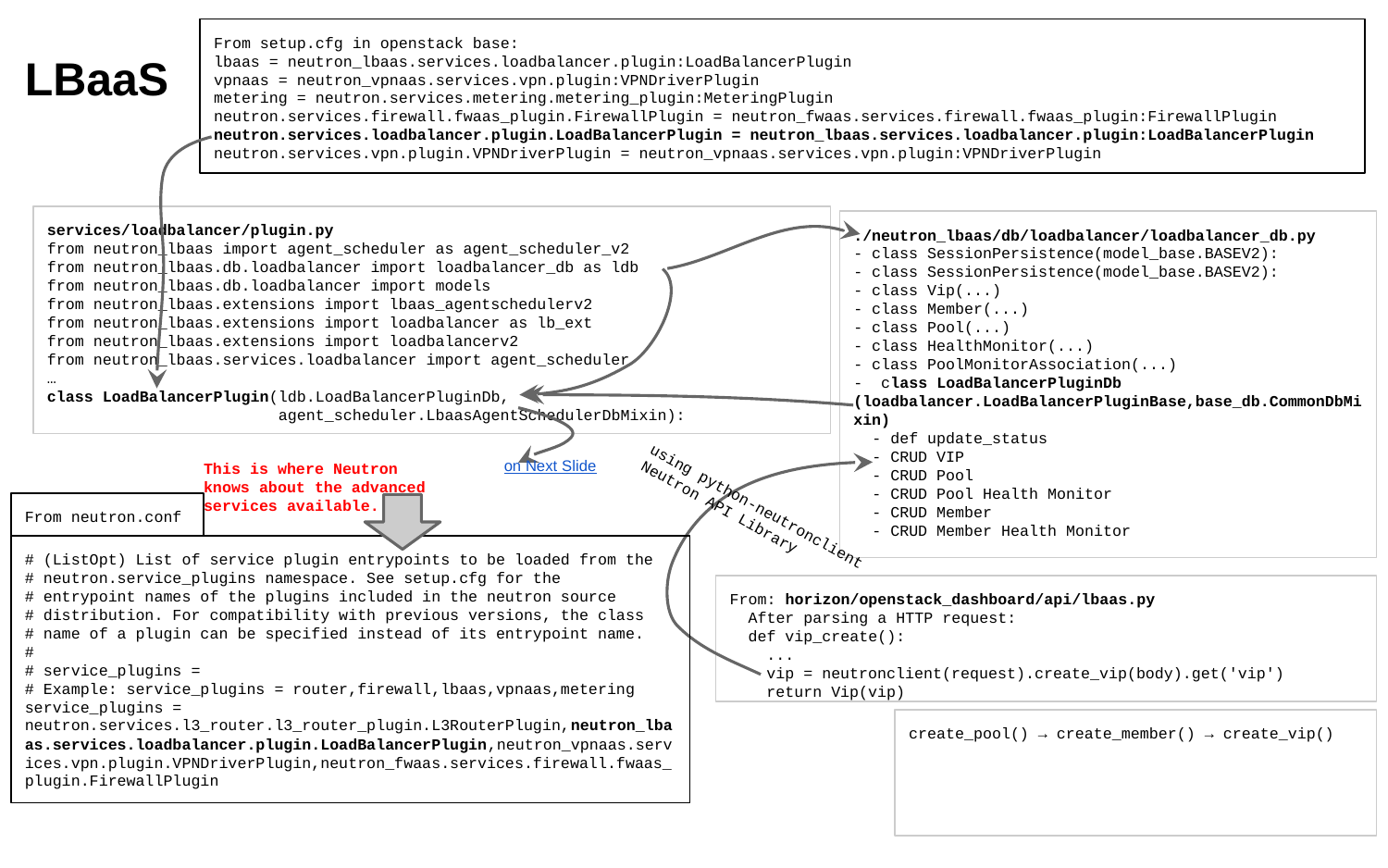

From setup.cfg in openstack base:
lbaas = neutron_lbaas.services.loadbalancer.plugin:LoadBalancerPlugin
vpnaas = neutron_vpnaas.services.vpn.plugin:VPNDriverPlugin
metering = neutron.services.metering.metering_plugin:MeteringPlugin
neutron.services.firewall.fwaas_plugin.FirewallPlugin = neutron_fwaas.services.firewall.fwaas_plugin:FirewallPlugin
neutron.services.loadbalancer.plugin.LoadBalancerPlugin = neutron_lbaas.services.loadbalancer.plugin:LoadBalancerPlugin
neutron.services.vpn.plugin.VPNDriverPlugin = neutron_vpnaas.services.vpn.plugin:VPNDriverPlugin

# LBaaS

services/loadbalancer/plugin.py
from neutron_lbaas import agent_scheduler as agent_scheduler_v2
from neutron_lbaas.db.loadbalancer import loadbalancer_db as ldb
from neutron_lbaas.db.loadbalancer import models
from neutron_lbaas.extensions import lbaas_agentschedulerv2
from neutron_lbaas.extensions import loadbalancer as lb_ext
from neutron_lbaas.extensions import loadbalancerv2
from neutron_lbaas.services.loadbalancer import agent_scheduler
…
class LoadBalancerPlugin(ldb.LoadBalancerPluginDb,
                         agent_scheduler.LbaasAgentSchedulerDbMixin):

./neutron_lbaas/db/loadbalancer/loadbalancer_db.py
- class SessionPersistence(model_base.BASEV2):
- class SessionPersistence(model_base.BASEV2):
- class Vip(...)
- class Member(...)
- class Pool(...)
- class HealthMonitor(...)
- class PoolMonitorAssociation(...)
-  class LoadBalancerPluginDb (loadbalancer.LoadBalancerPluginBase,base_db.CommonDbMixin)
  - def update_status
  - CRUD VIP
  - CRUD Pool
  - CRUD Pool Health Monitor
  - CRUD Member
  - CRUD Member Health Monitor

on Next Slide
This is where Neutron knows about the advanced services available.

using python-neutronclient Neutron API Library
From neutron.conf

# (ListOpt) List of service plugin entrypoints to be loaded from the
# neutron.service_plugins namespace. See setup.cfg for the
# entrypoint names of the plugins included in the neutron source
# distribution. For compatibility with previous versions, the class
# name of a plugin can be specified instead of its entrypoint name.
#
# service_plugins =
# Example: service_plugins = router,firewall,lbaas,vpnaas,metering
service_plugins =  neutron.services.l3_router.l3_router_plugin.L3RouterPlugin,neutron_lbaas.services.loadbalancer.plugin.LoadBalancerPlugin,neutron_vpnaas.services.vpn.plugin.VPNDriverPlugin,neutron_fwaas.services.firewall.fwaas_plugin.FirewallPlugin
From: horizon/openstack_dashboard/api/lbaas.py
  After parsing a HTTP request:
  def vip_create():
    ...
    vip = neutronclient(request).create_vip(body).get('vip')
    return Vip(vip)
create_pool() → create_member() → create_vip()